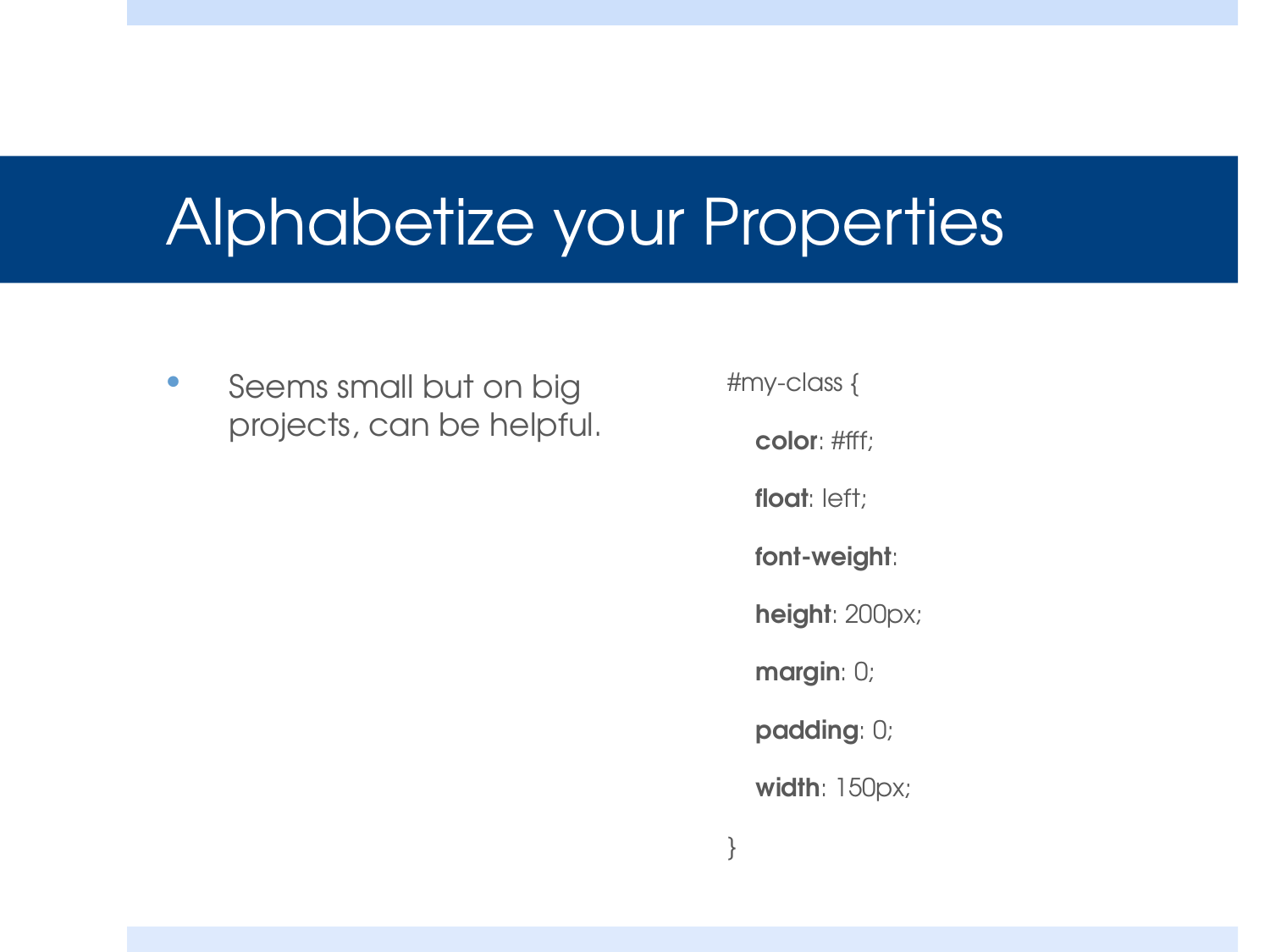

# Alphabetize your Properties
Seems small but on big projects, can be helpful.
#my-class {
    color: #fff;
    float: left;
    font-weight:
    height: 200px;
    margin: 0;
    padding: 0;
    width: 150px;
}